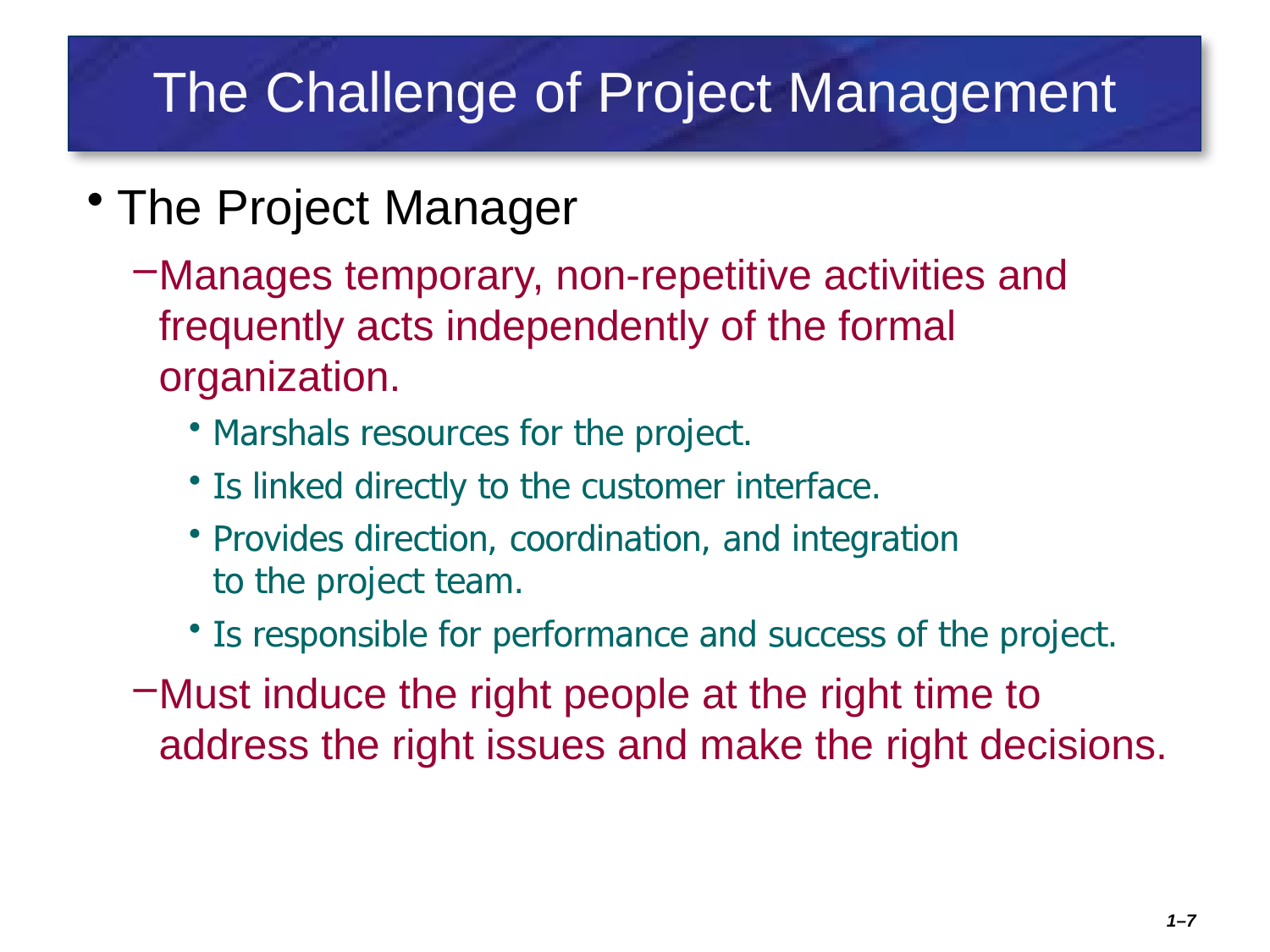

# The Challenge of Project Management
The Project Manager
Manages temporary, non-repetitive activities and frequently acts independently of the formal organization.
Marshals resources for the project.
Is linked directly to the customer interface.
Provides direction, coordination, and integration
to the project team.
Is responsible for performance and success of the project.
Must induce the right people at the right time to address the right issues and make the right decisions.
1–7